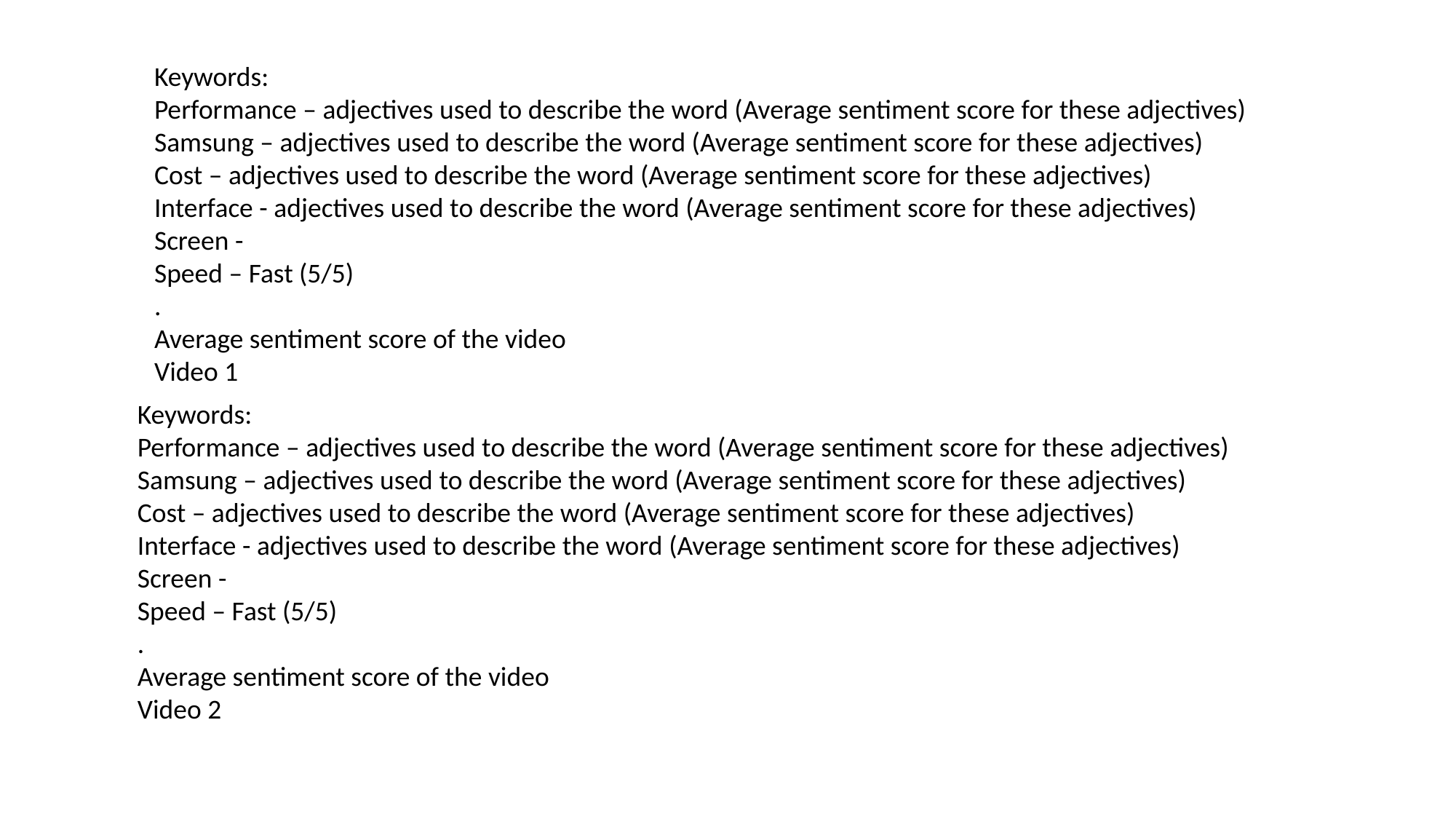

Keywords:
Performance – adjectives used to describe the word (Average sentiment score for these adjectives)
Samsung – adjectives used to describe the word (Average sentiment score for these adjectives)
Cost – adjectives used to describe the word (Average sentiment score for these adjectives)
Interface - adjectives used to describe the word (Average sentiment score for these adjectives)
Screen -
Speed – Fast (5/5)
.
Average sentiment score of the video
Video 1
Keywords:
Performance – adjectives used to describe the word (Average sentiment score for these adjectives)
Samsung – adjectives used to describe the word (Average sentiment score for these adjectives)
Cost – adjectives used to describe the word (Average sentiment score for these adjectives)
Interface - adjectives used to describe the word (Average sentiment score for these adjectives)
Screen -
Speed – Fast (5/5)
.
Average sentiment score of the video
Video 2